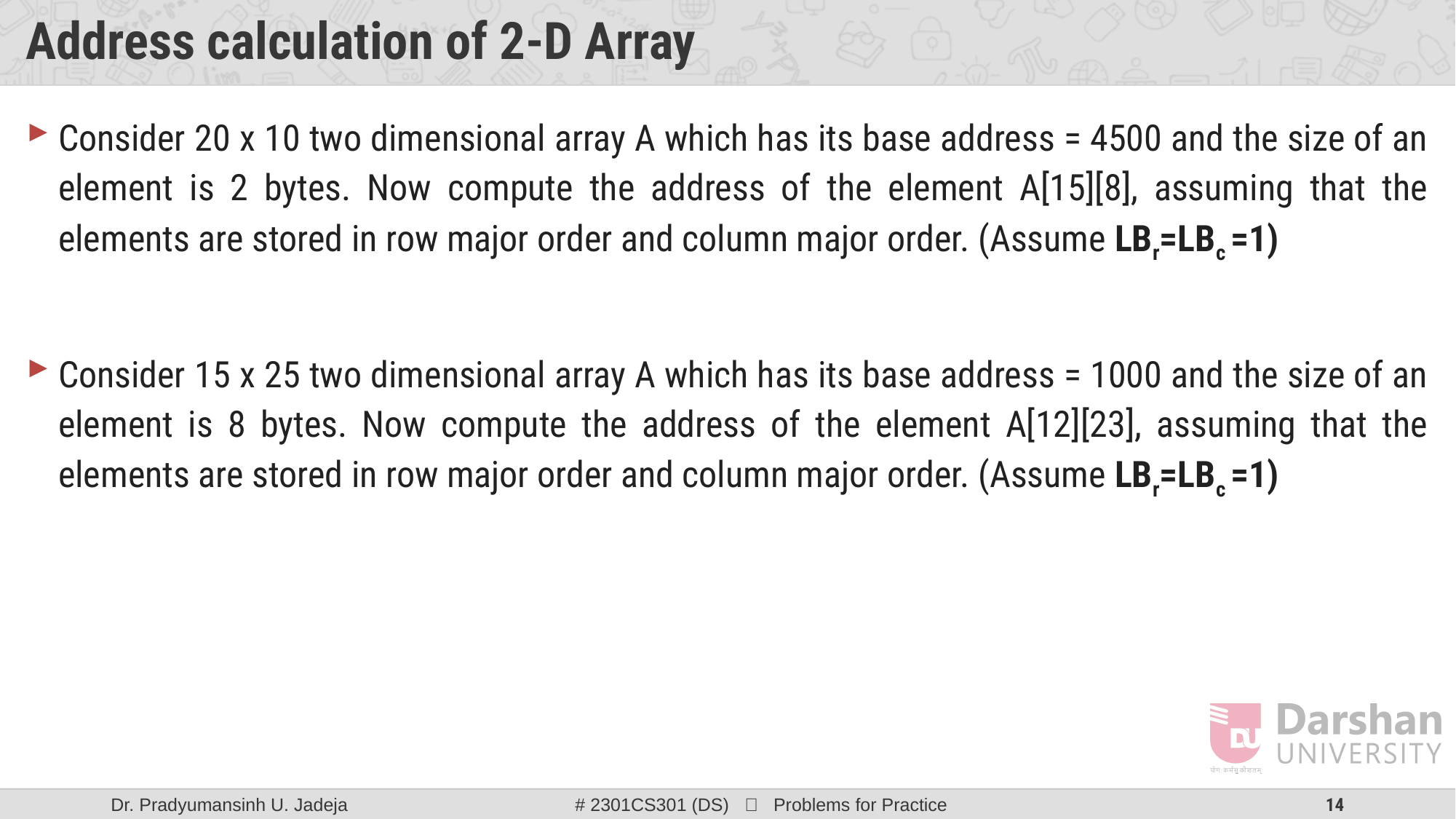

# Address calculation of 2-D Array
Consider 20 x 10 two dimensional array A which has its base address = 4500 and the size of an element is 2 bytes. Now compute the address of the element A[15][8], assuming that the elements are stored in row major order and column major order. (Assume LBr=LBc =1)

Consider 15 x 25 two dimensional array A which has its base address = 1000 and the size of an element is 8 bytes. Now compute the address of the element A[12][23], assuming that the elements are stored in row major order and column major order. (Assume LBr=LBc =1)